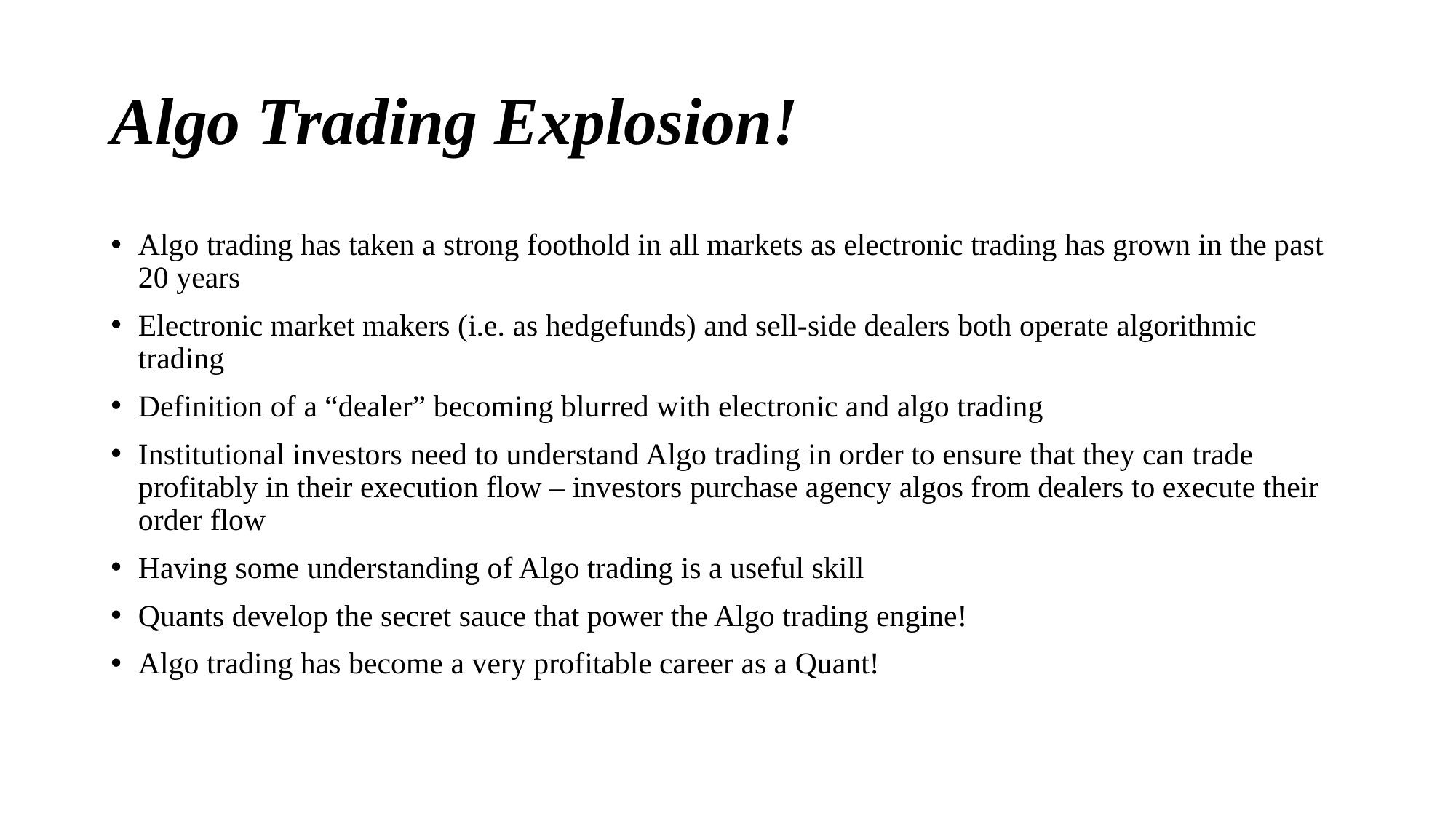

# Algo Trading Explosion!
Algo trading has taken a strong foothold in all markets as electronic trading has grown in the past 20 years
Electronic market makers (i.e. as hedgefunds) and sell-side dealers both operate algorithmic trading
Definition of a “dealer” becoming blurred with electronic and algo trading
Institutional investors need to understand Algo trading in order to ensure that they can trade profitably in their execution flow – investors purchase agency algos from dealers to execute their order flow
Having some understanding of Algo trading is a useful skill
Quants develop the secret sauce that power the Algo trading engine!
Algo trading has become a very profitable career as a Quant!